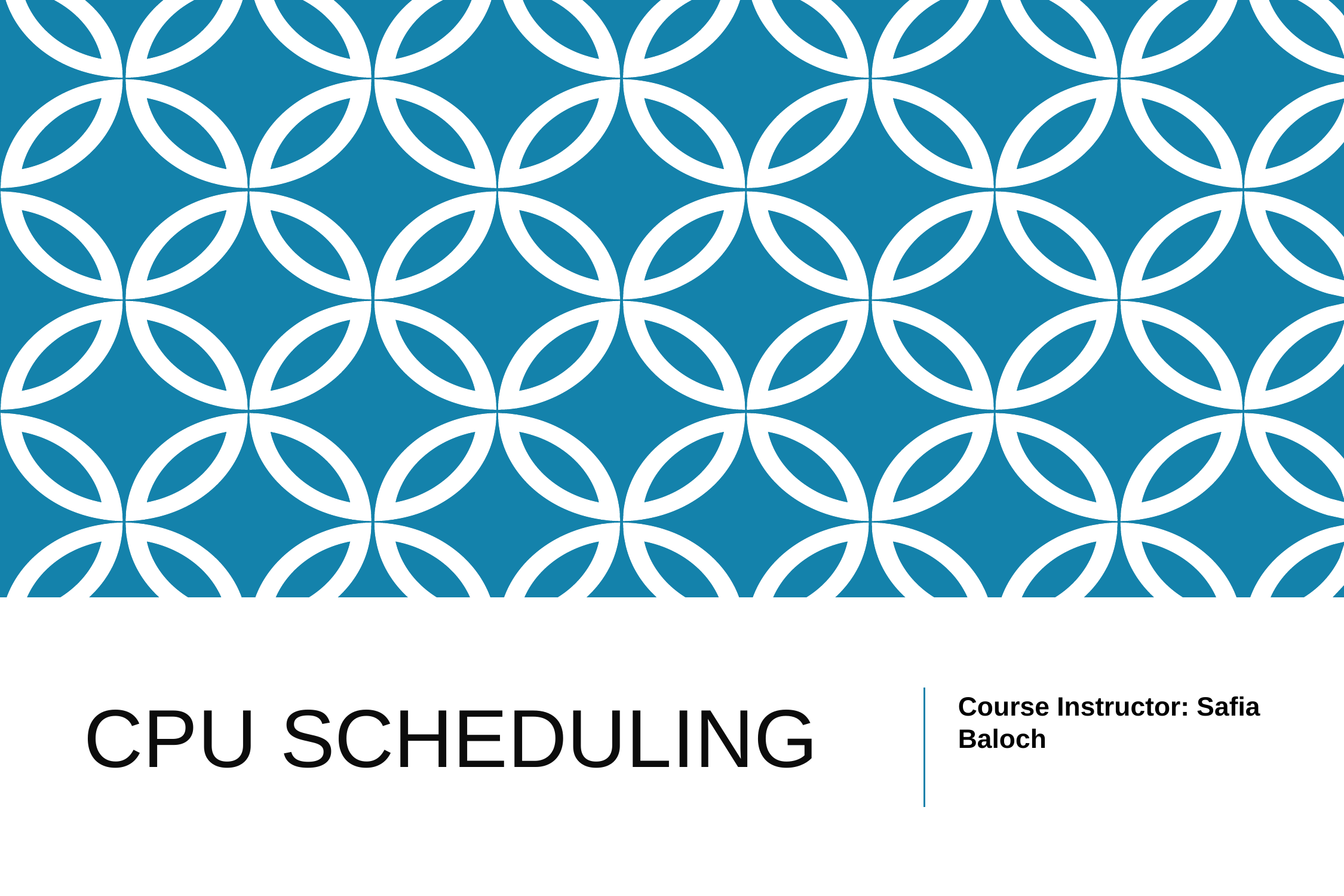

# CPU SCHEDULING
Course Instructor: Safia Baloch